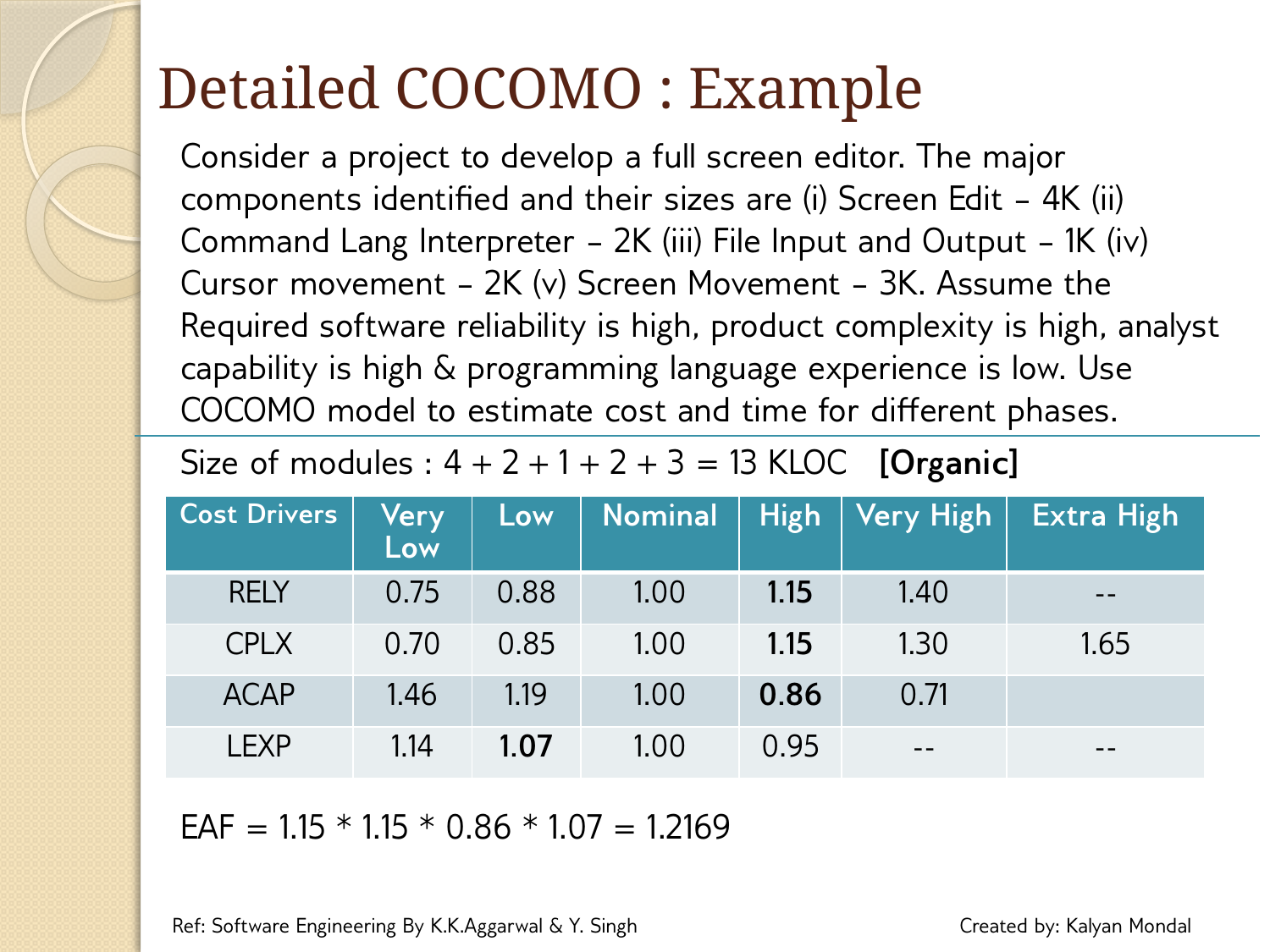

# Detailed COCOMO : Example
	Consider a project to develop a full screen editor. The major components identified and their sizes are (i) Screen Edit – 4K (ii) Command Lang Interpreter – 2K (iii) File Input and Output – 1K (iv) Cursor movement – 2K (v) Screen Movement – 3K. Assume the Required software reliability is high, product complexity is high, analyst capability is high & programming language experience is low. Use COCOMO model to estimate cost and time for different phases.
	Size of modules : 4 + 2 + 1 + 2 + 3 = 13 KLOC   [Organic]

	EAF = 1.15 * 1.15 * 0.86 * 1.07 = 1.2169

| Cost Drivers | Very Low | Low | Nominal | High | Very High | Extra High |
| --- | --- | --- | --- | --- | --- | --- |
| RELY | 0.75 | 0.88 | 1.00 | 1.15 | 1.40 | -- |
| CPLX | 0.70 | 0.85 | 1.00 | 1.15 | 1.30 | 1.65 |
| ACAP | 1.46 | 1.19 | 1.00 | 0.86 | 0.71 |  |
| LEXP | 1.14 | 1.07 | 1.00 | 0.95 | -- | -- |
Ref: Software Engineering By K.K.Aggarwal & Y. Singh			    Created by: Kalyan Mondal